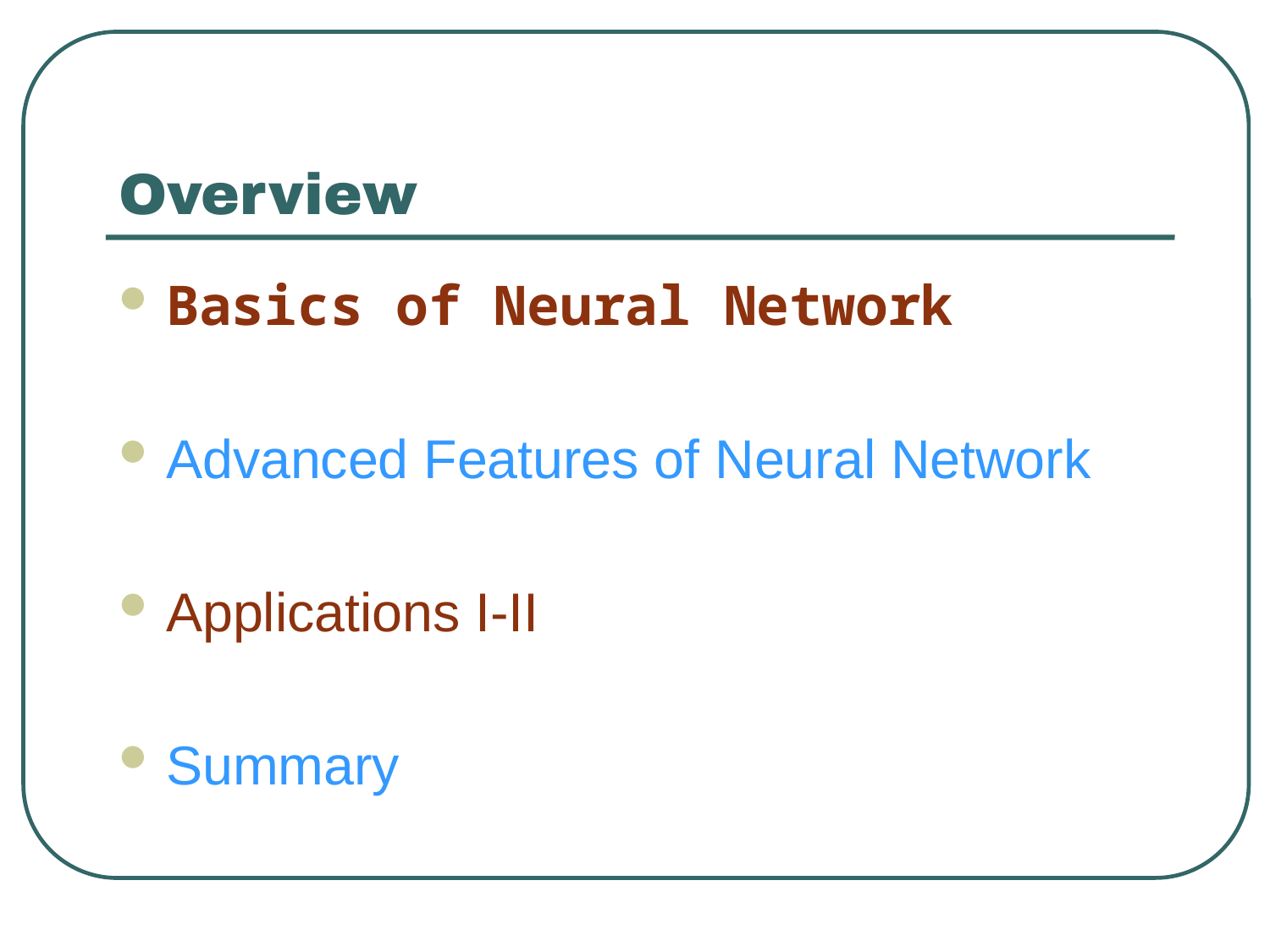

# Overview
Basics of Neural Network

Advanced Features of Neural Network

Applications I-II

Summary